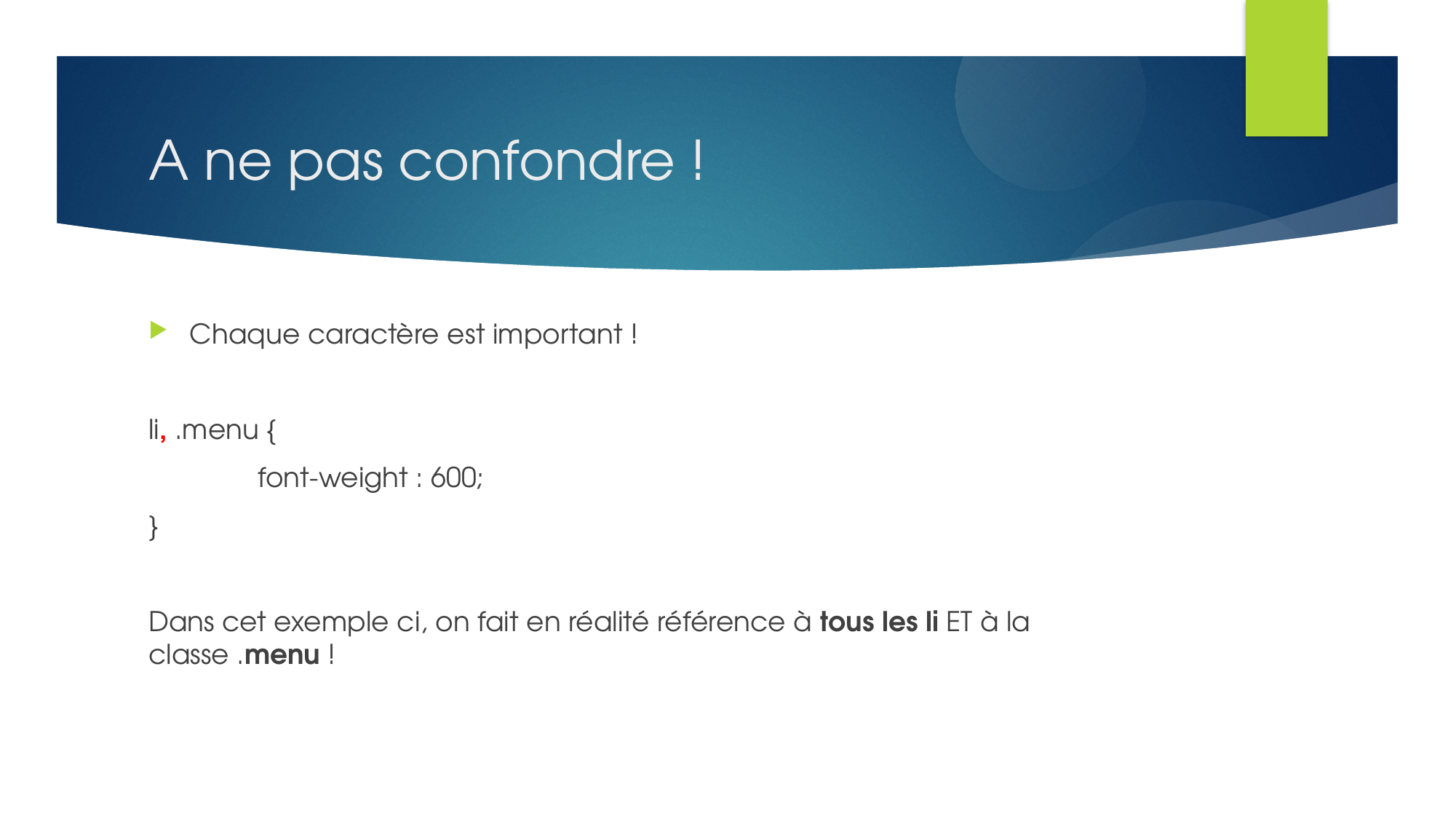

# A ne pas confondre !
Chaque caractère est important !

li, .menu {
	font-weight : 600;
}

Dans cet exemple ci, on fait en réalité référence à tous les li ET à la classe .menu !